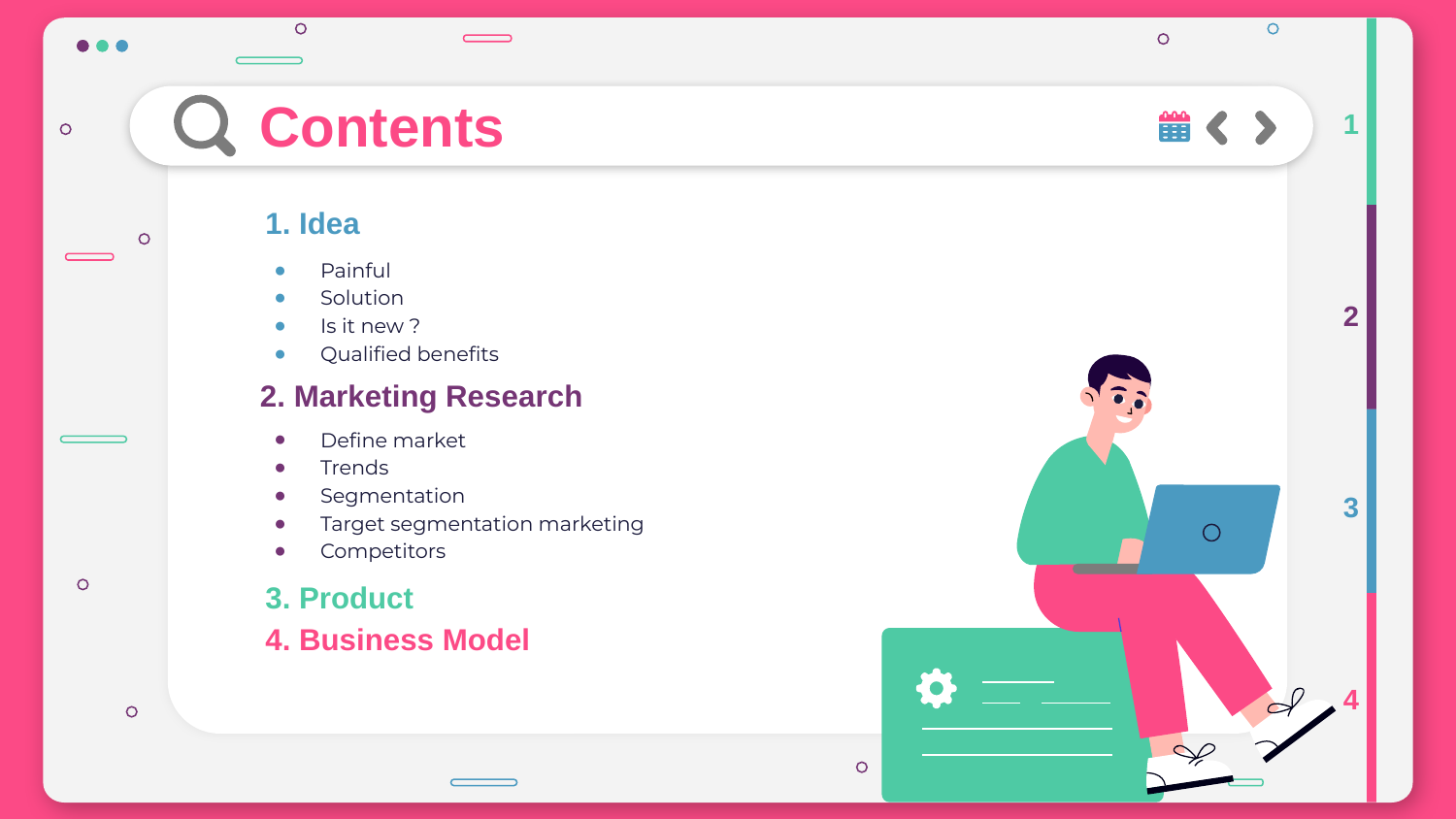

# Contents
1

1. Idea
Painful
Solution
Is it new ?
Qualified benefits

2

2. Marketing Research
Define market
Trends
Segmentation
Target segmentation marketing
Competitors

3

3. Product
4. Business Model
4